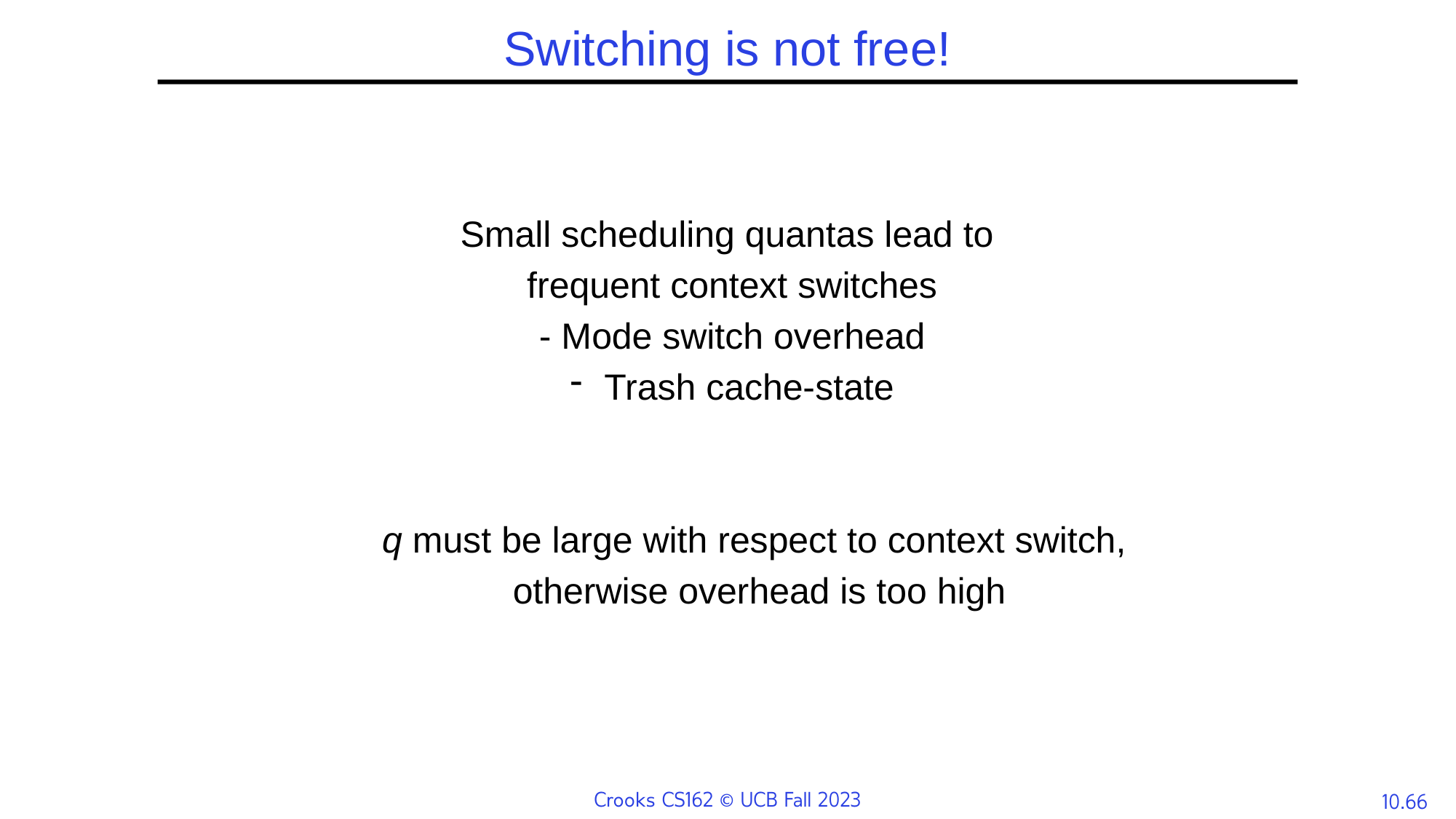

# Switching is not free!

Small scheduling quantas lead to
frequent context switches
- Mode switch overhead
Trash cache-state

q must be large with respect to context switch,
otherwise overhead is too high